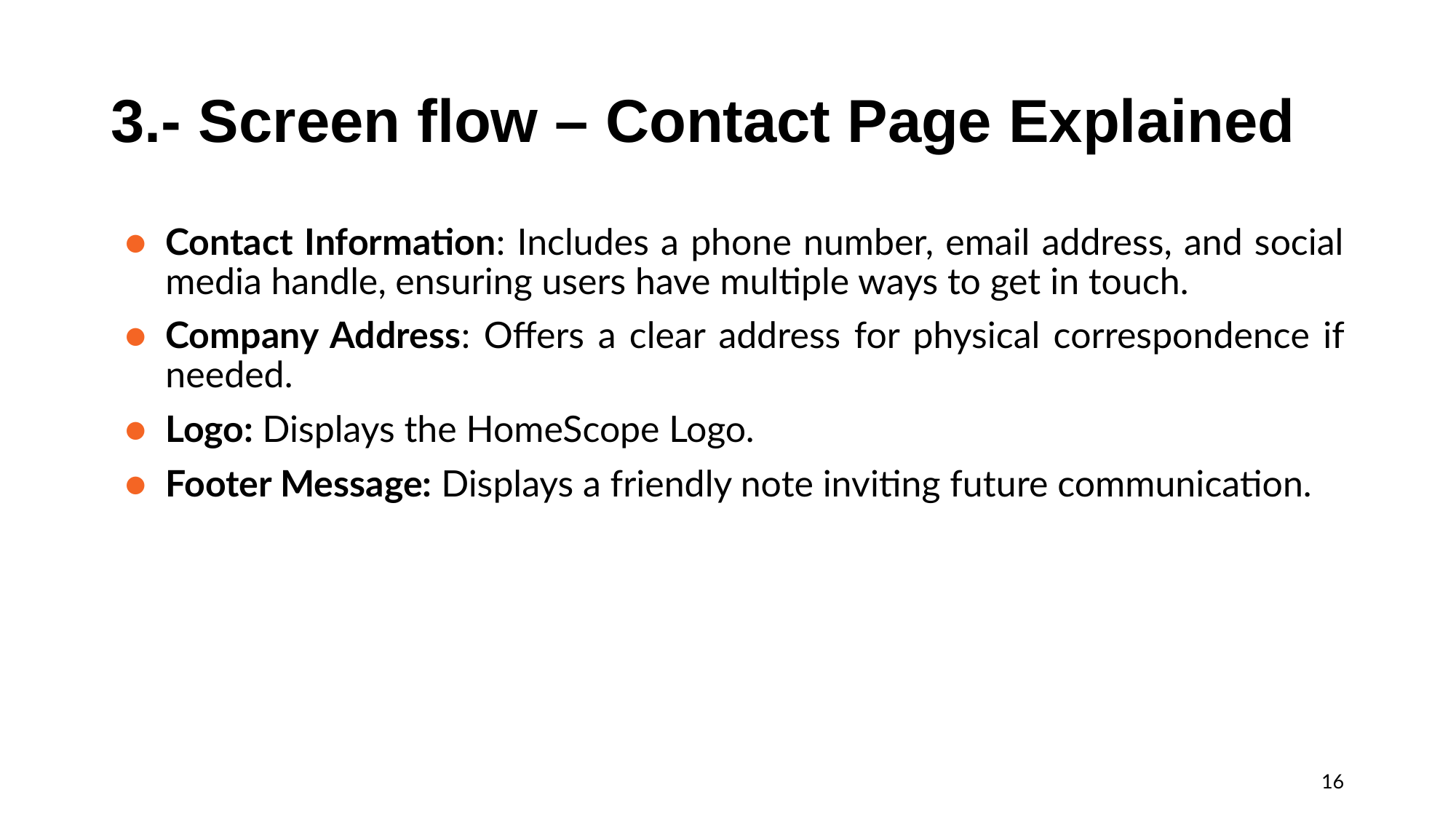

# 3.- Screen flow – Contact Page Explained
Contact Information: Includes a phone number, email address, and social media handle, ensuring users have multiple ways to get in touch.
Company Address: Offers a clear address for physical correspondence if needed.
Logo: Displays the HomeScope Logo.
Footer Message: Displays a friendly note inviting future communication.

16